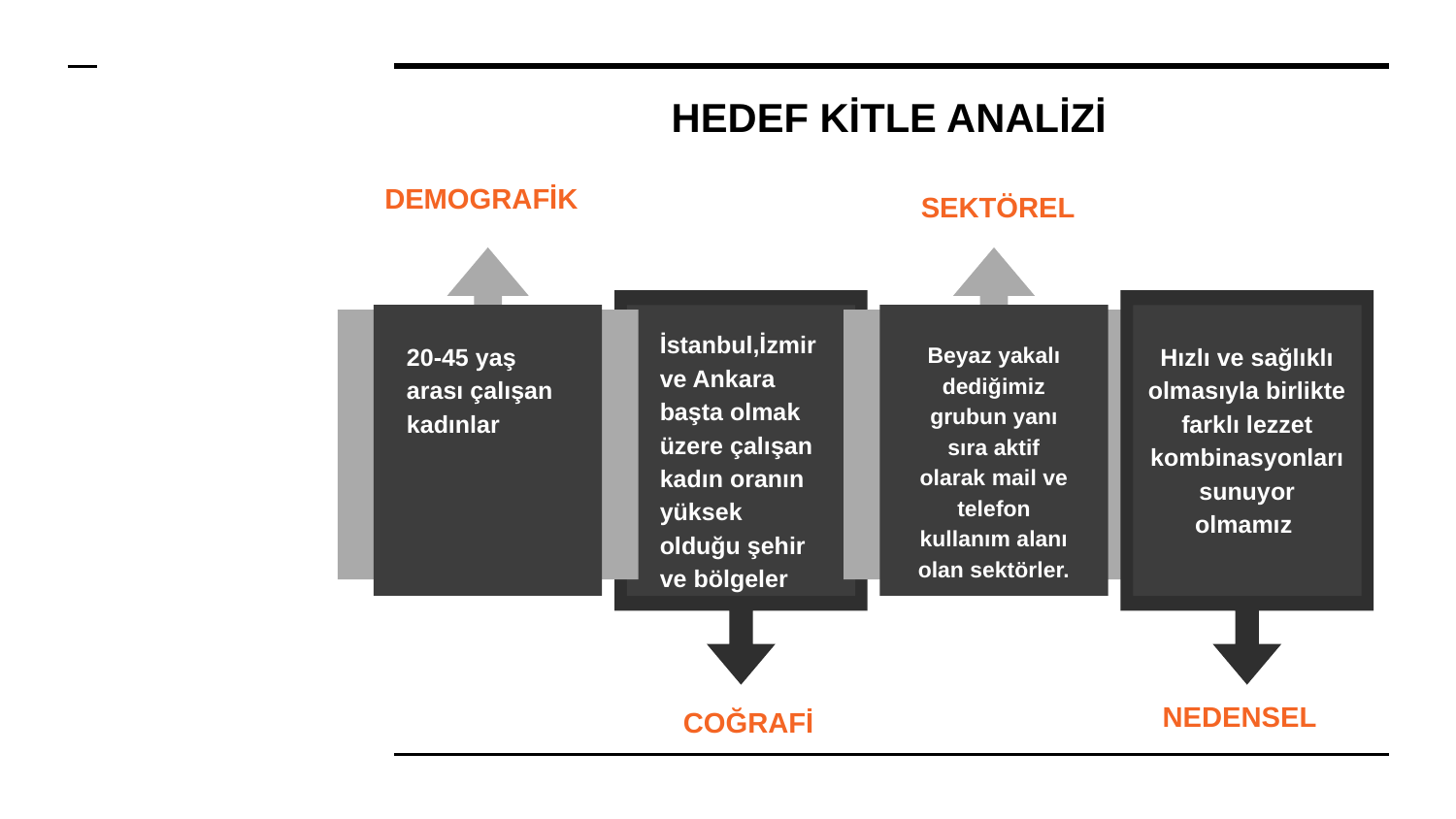

HEDEF KİTLE ANALİZİ
DEMOGRAFİK
SEKTÖREL

20-45 yaş arası çalışan kadınlar

Beyaz yakalı dediğimiz grubun yanı sıra aktif olarak mail ve telefon kullanım alanı olan sektörler.

İstanbul,İzmir ve Ankara başta olmak üzere çalışan kadın oranın yüksek olduğu şehir ve bölgeler

Hızlı ve sağlıklı olmasıyla birlikte farklı lezzet kombinasyonları sunuyor olmamız

NEDENSEL
COĞRAFİ